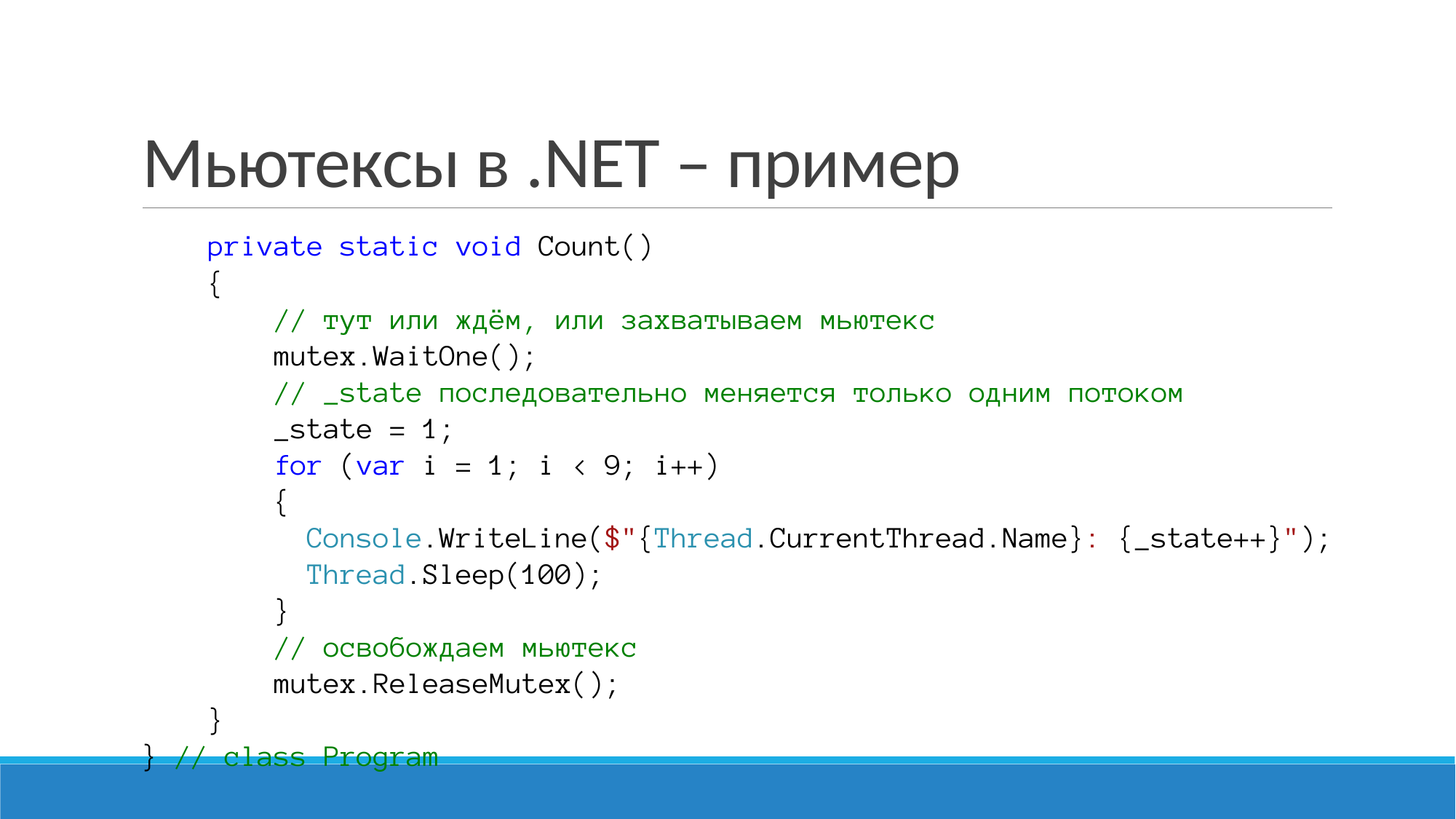

# Мьютексы в .NET – пример
    private static void Count()
    {
        // тут или ждём, или захватываем мьютекс
        mutex.WaitOne();
        // _state последовательно меняется только одним потоком
        _state = 1;
        for (var i = 1; i < 9; i++)
        {
          Console.WriteLine($"{Thread.CurrentThread.Name}: {_state++}");
          Thread.Sleep(100);
        }
        // освобождаем мьютекс
        mutex.ReleaseMutex();
    }
} // class Program